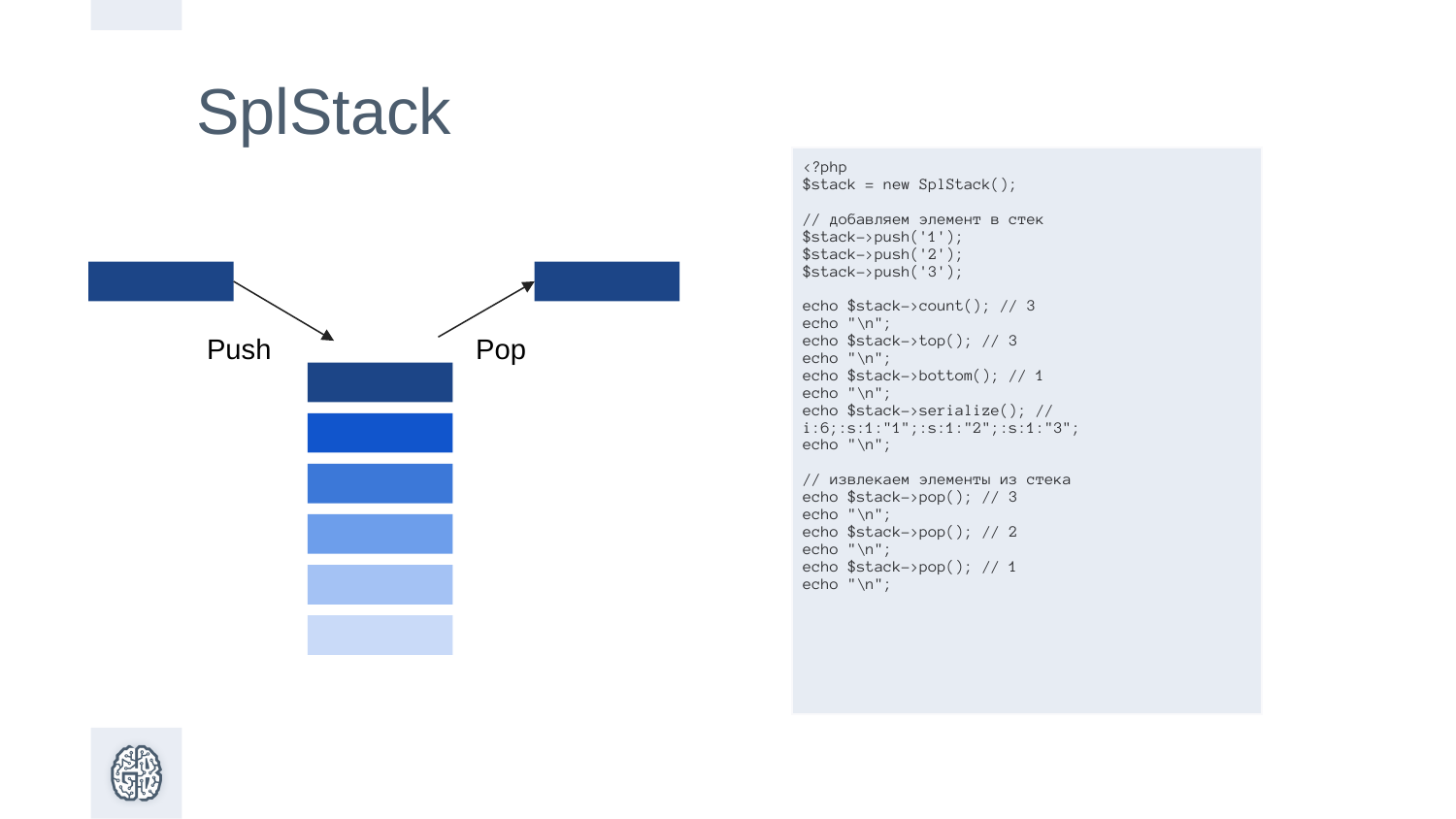

SplStack
| <?php $stack = new SplStack();   // добавляем элемент в стек $stack->push('1'); $stack->push('2'); $stack->push('3');   echo $stack->count(); // 3 echo "\n"; echo $stack->top(); // 3 echo "\n"; echo $stack->bottom(); // 1 echo "\n"; echo $stack->serialize(); // i:6;:s:1:"1";:s:1:"2";:s:1:"3"; echo "\n";   // извлекаем элементы из стека echo $stack->pop(); // 3 echo "\n"; echo $stack->pop(); // 2 echo "\n"; echo $stack->pop(); // 1 echo "\n"; |
| --- |

Push
Pop